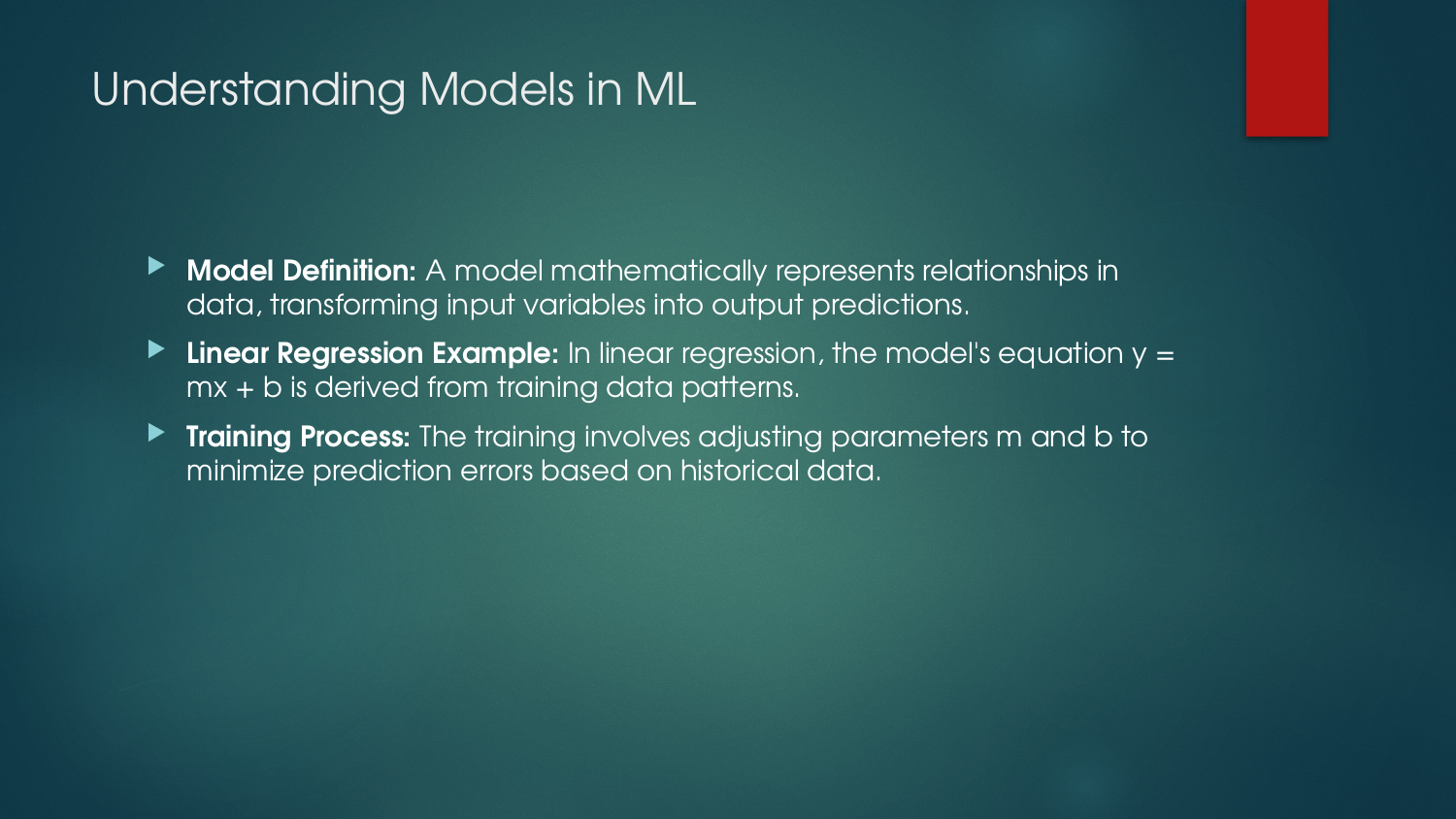

# Understanding Models in ML
Model Definition: A model mathematically represents relationships in data, transforming input variables into output predictions.
Linear Regression Example: In linear regression, the model's equation y = mx + b is derived from training data patterns.
Training Process: The training involves adjusting parameters m and b to minimize prediction errors based on historical data.